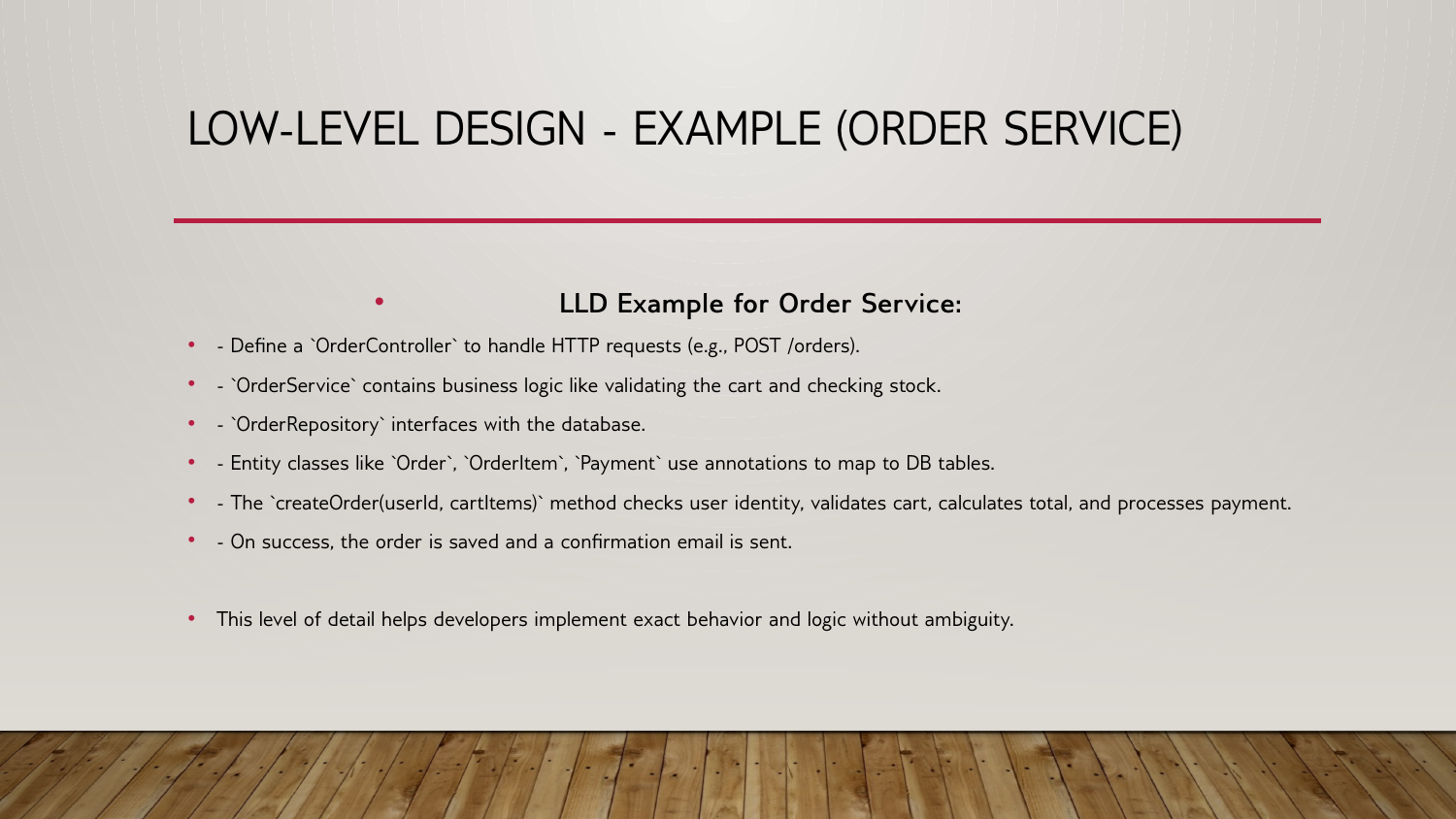

# Low-Level Design - Example (Order Service)

LLD Example for Order Service:
- Define a `OrderController` to handle HTTP requests (e.g., POST /orders).
- `OrderService` contains business logic like validating the cart and checking stock.
- `OrderRepository` interfaces with the database.
- Entity classes like `Order`, `OrderItem`, `Payment` use annotations to map to DB tables.
- The `createOrder(userId, cartItems)` method checks user identity, validates cart, calculates total, and processes payment.
- On success, the order is saved and a confirmation email is sent.

This level of detail helps developers implement exact behavior and logic without ambiguity.